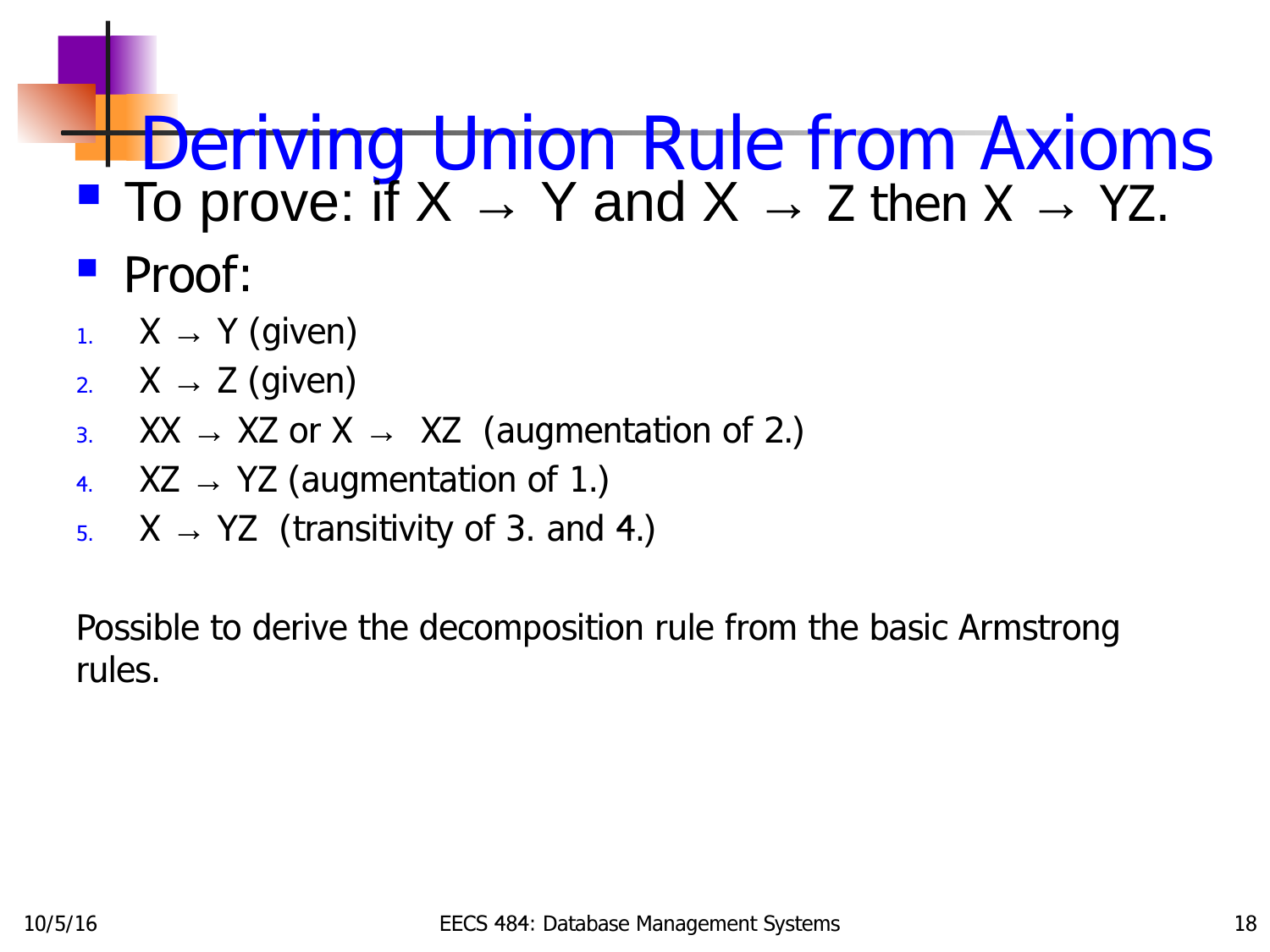

# Deriving Union Rule from Axioms
To prove: if X → Y and X → Z then X → YZ.
Proof:
X → Y (given)
X → Z (given)
XX → XZ or X →  XZ  (augmentation of 2.)
XZ → YZ (augmentation of 1.)
X → YZ  (transitivity of 3. and 4.)

Possible to derive the decomposition rule from the basic Armstrong rules.
10/5/16
EECS 484: Database Management Systems
18